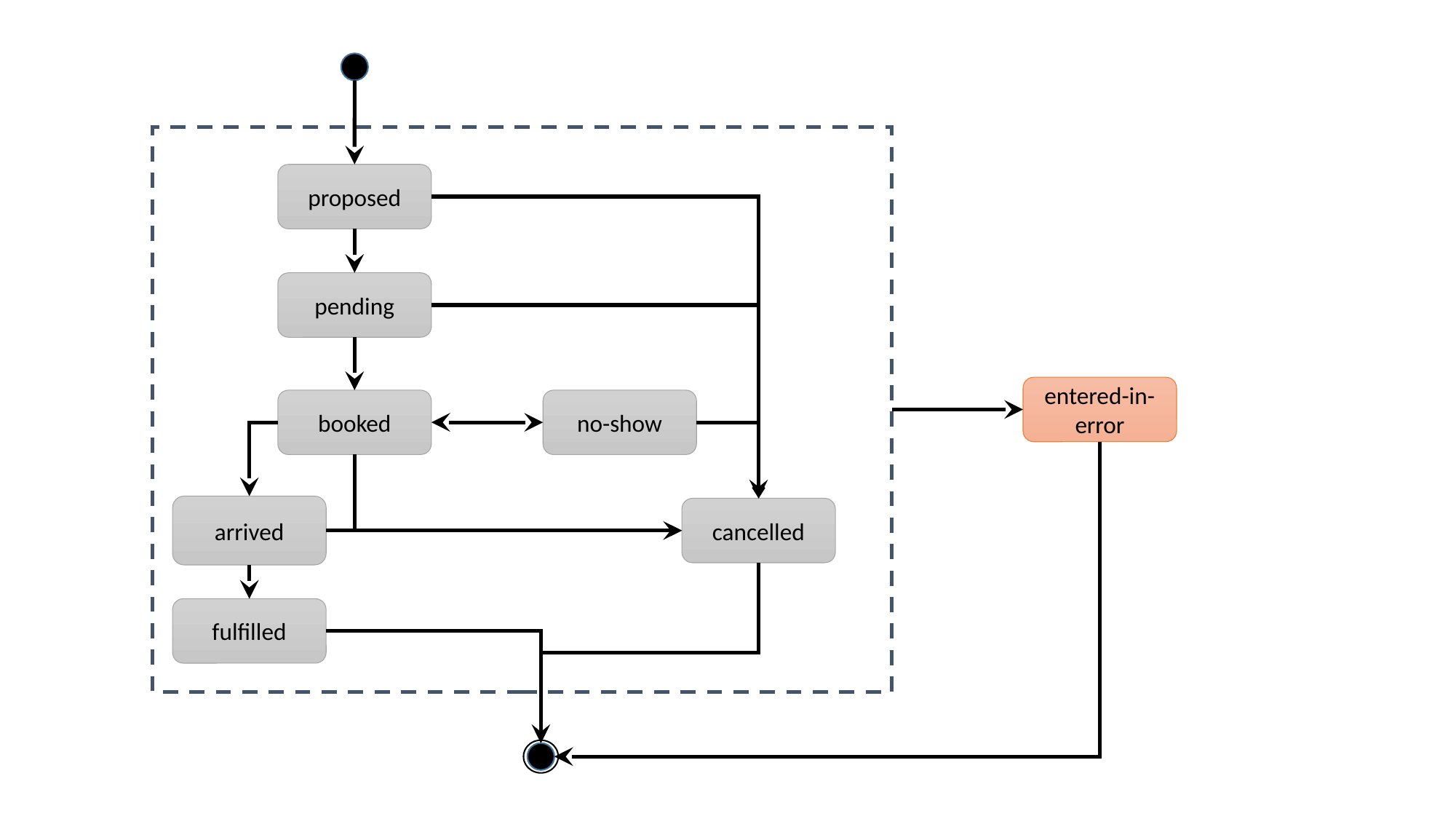

proposed
pending
entered-in-error
booked
no-show
arrived
cancelled
fulfilled